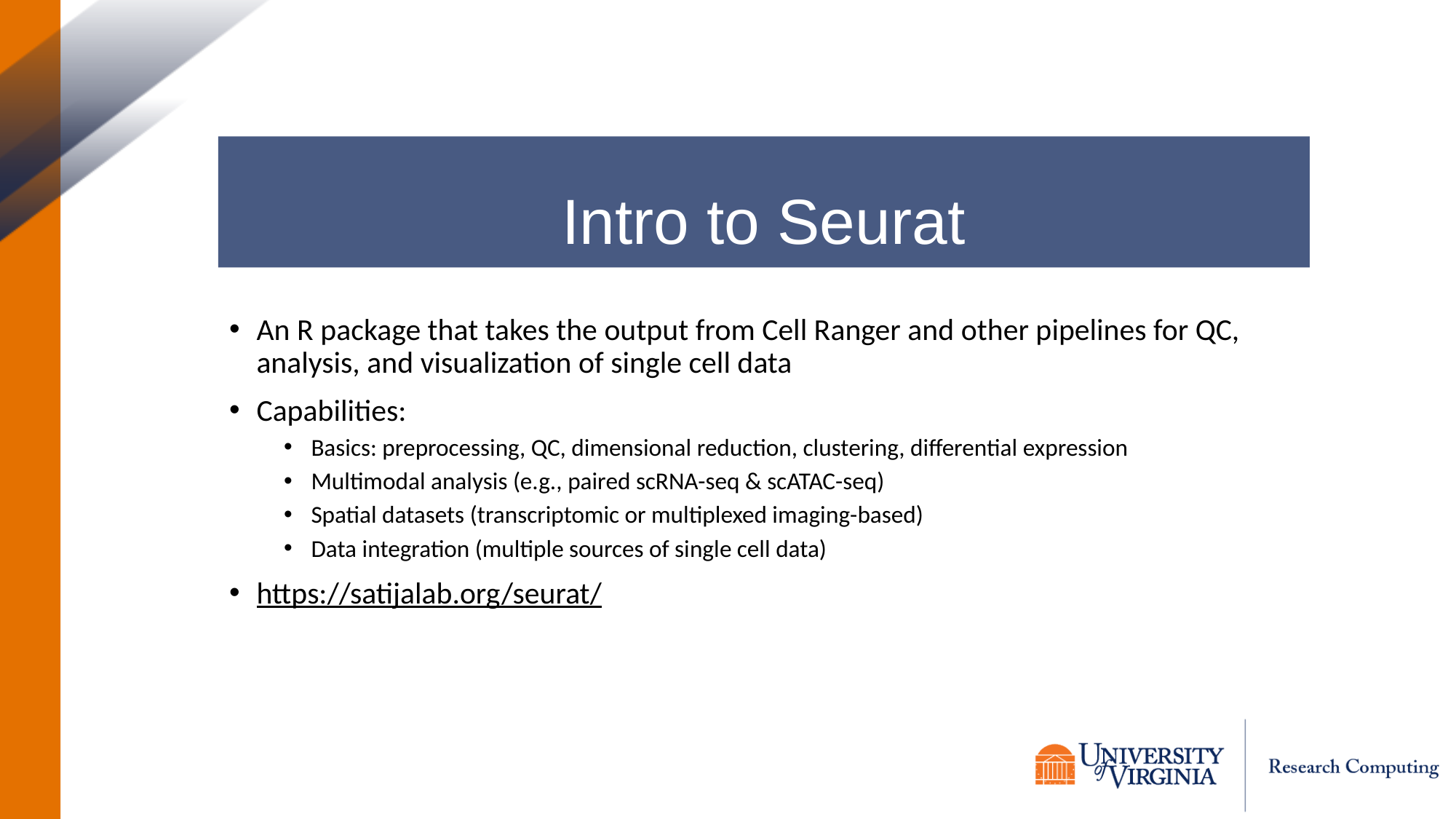

Intro to Seurat
An R package that takes the output from Cell Ranger and other pipelines for QC, analysis, and visualization of single cell data
Capabilities:
Basics: preprocessing, QC, dimensional reduction, clustering, differential expression
Multimodal analysis (e.g., paired scRNA-seq & scATAC-seq)
Spatial datasets (transcriptomic or multiplexed imaging-based)
Data integration (multiple sources of single cell data)
https://satijalab.org/seurat/